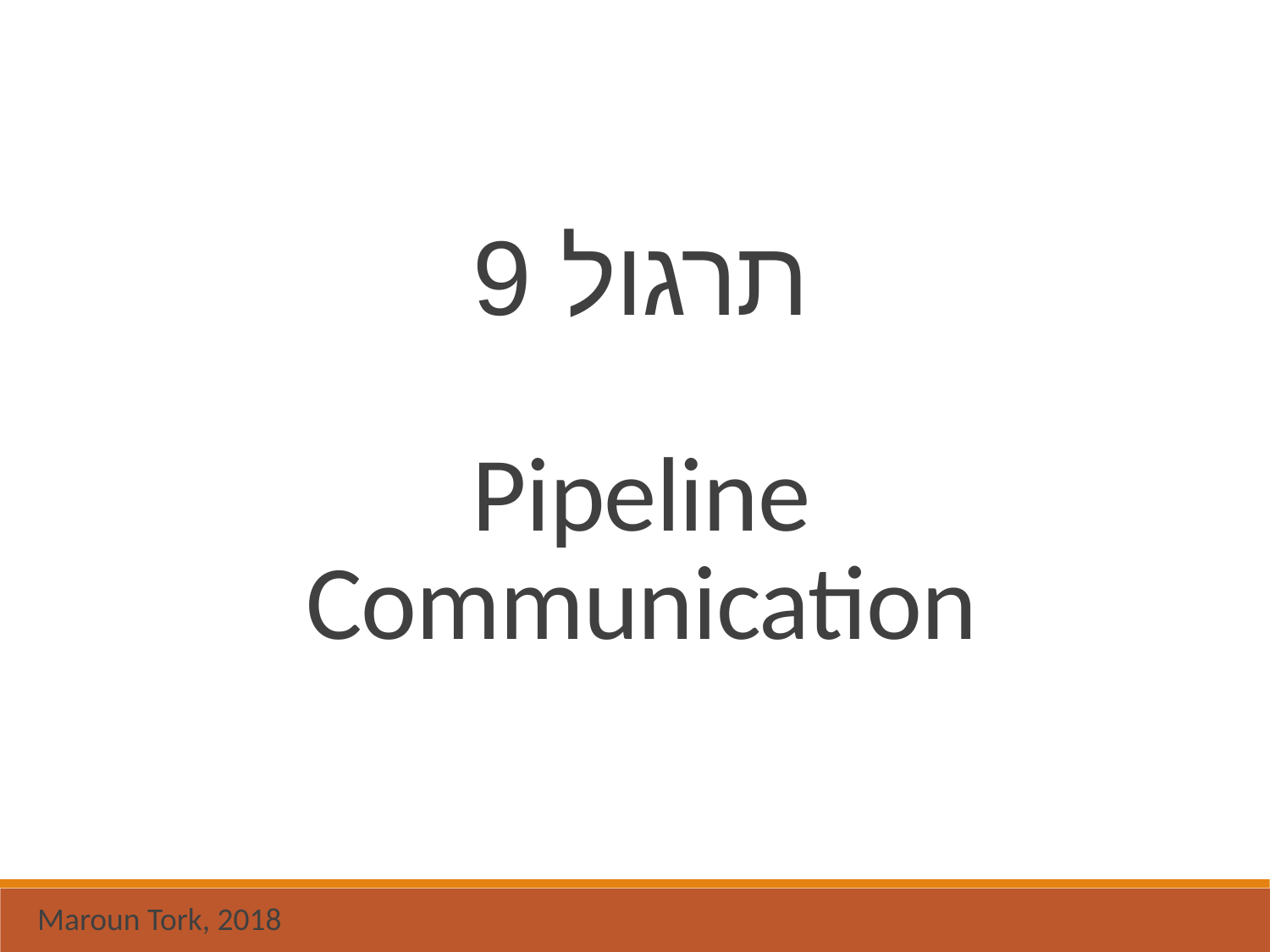

תרגול 9
Pipeline
Communication
Maroun Tork, 2018